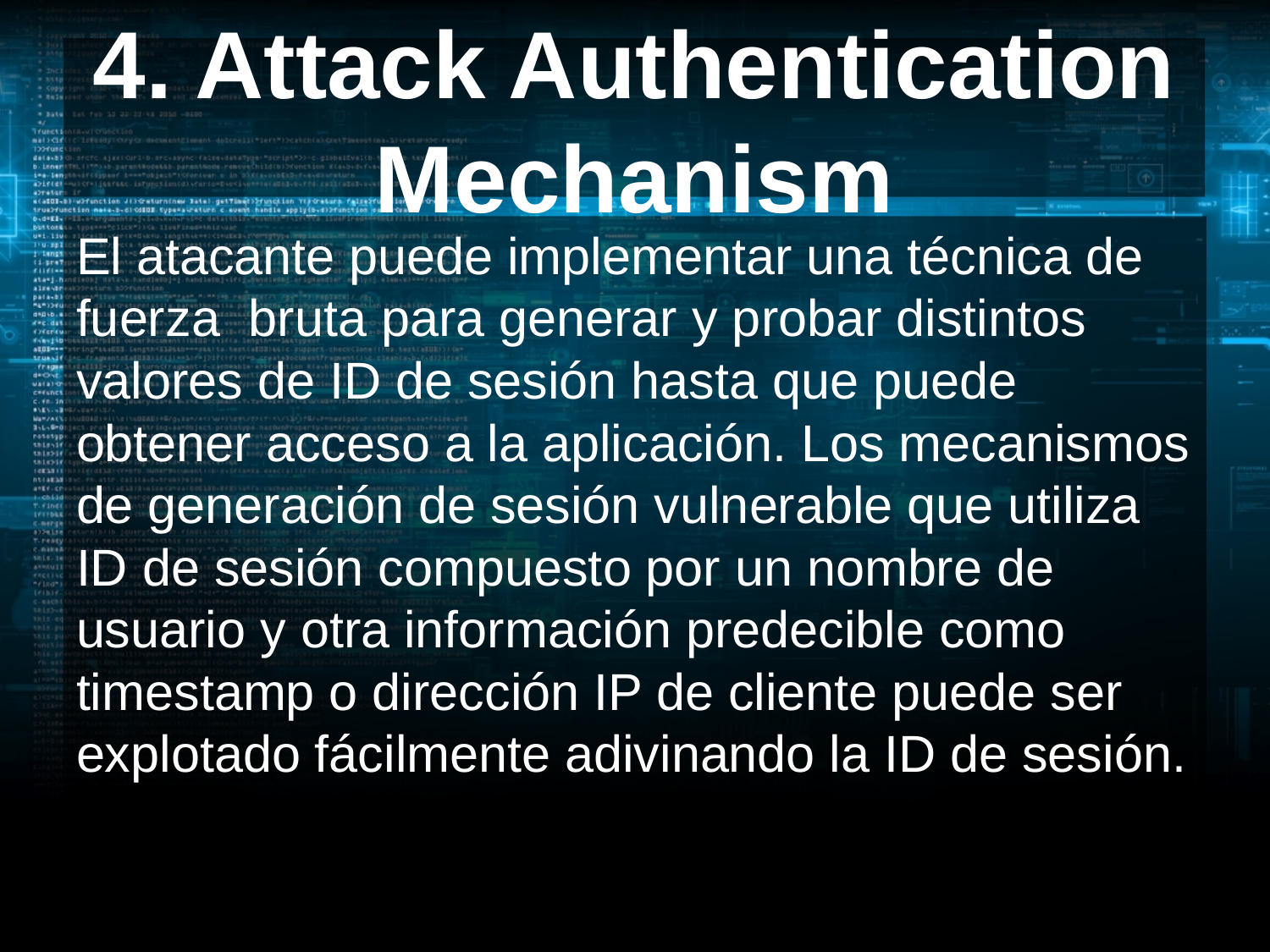

# 4. Attack Authentication Mechanism
El atacante puede implementar una técnica de fuerza  bruta para generar y probar distintos valores de ID de sesión hasta que puede obtener acceso a la aplicación. Los mecanismos de generación de sesión vulnerable que utiliza ID de sesión compuesto por un nombre de usuario y otra información predecible como timestamp o dirección IP de cliente puede ser explotado fácilmente adivinando la ID de sesión.